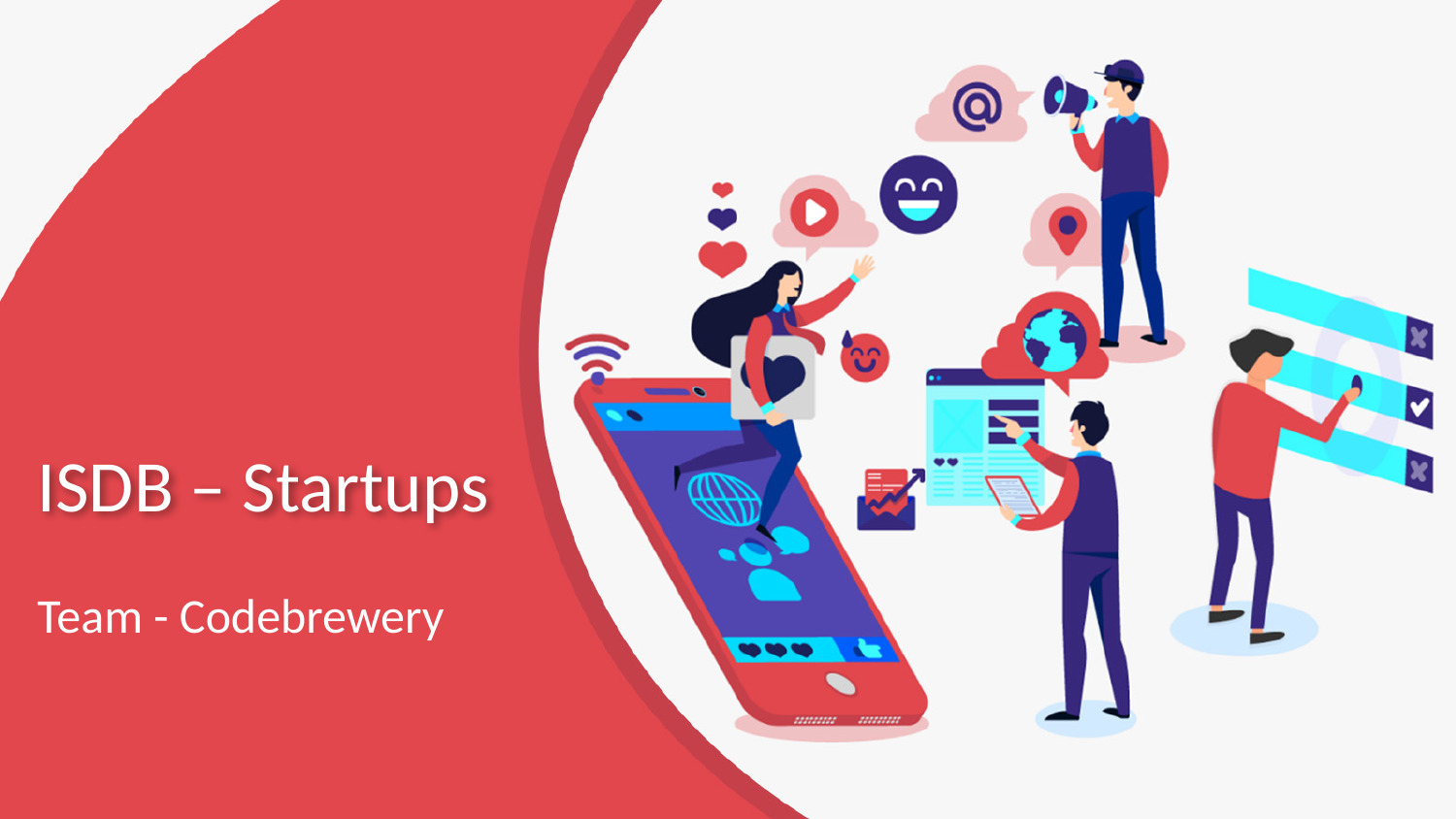

# ISDB – Startups
Team - Codebrewery